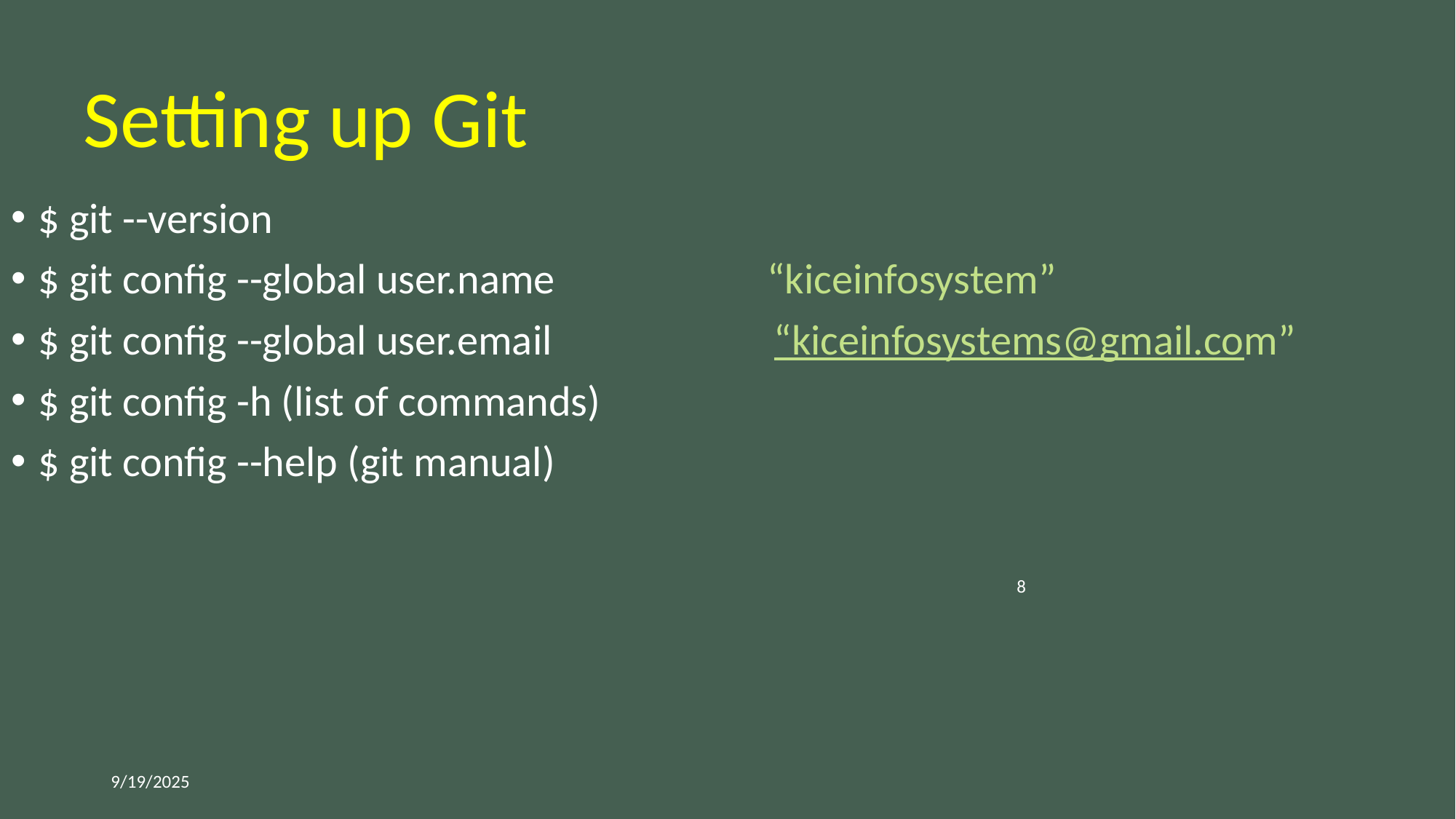

# Setting up Git
$ git --version
$ git config --global user.name                      “kiceinfosystem”
$ git config --global user.email                       “kiceinfosystems@gmail.com”
$ git config -h (list of commands)
$ git config --help (git manual)

8
9/19/2025